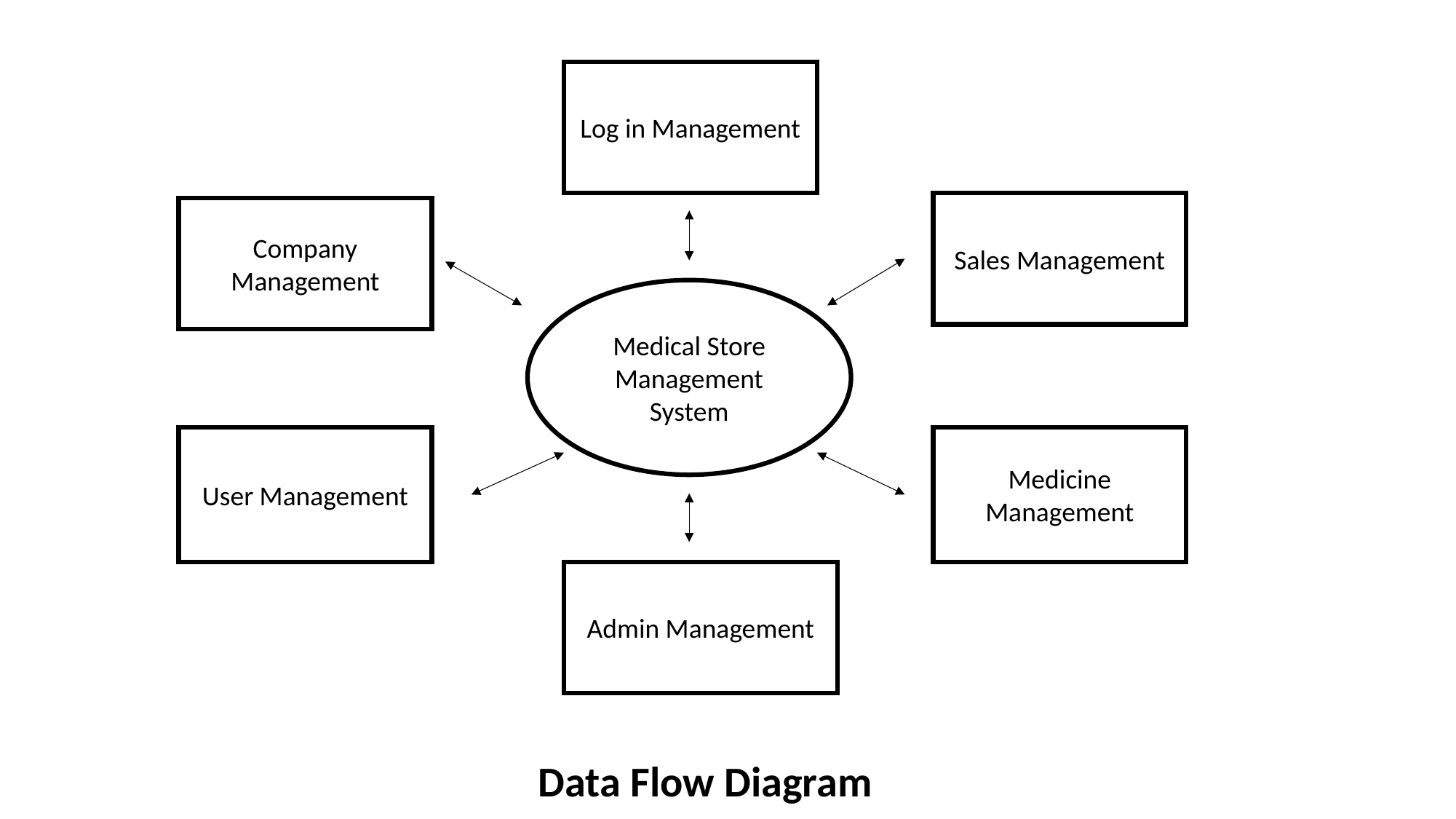

Log in Management
Sales Management
Company Management
Medical Store Management System
User Management
Medicine Management
Admin Management
Data Flow Diagram